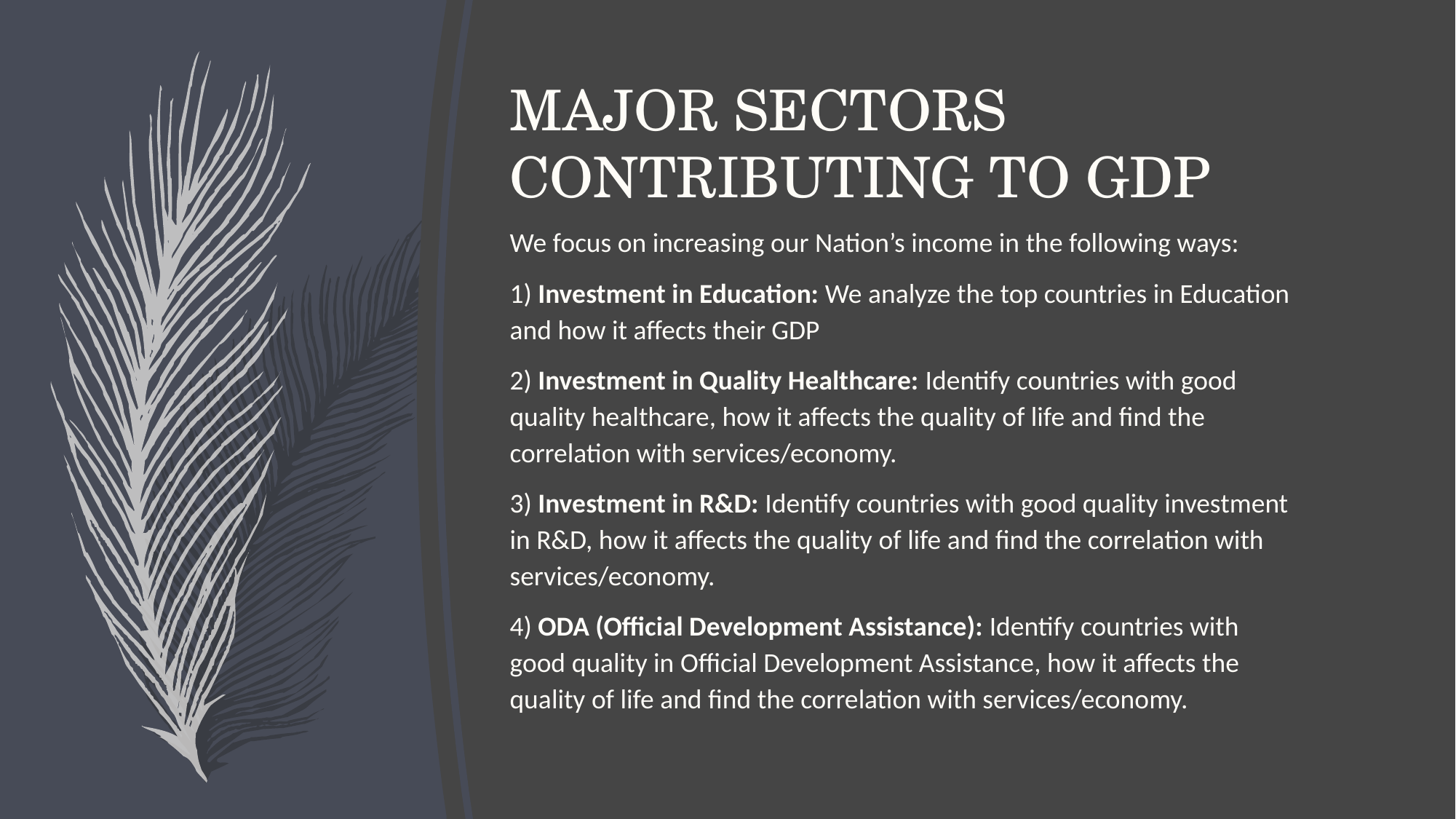

# MAJOR SECTORS CONTRIBUTING TO GDP

We focus on increasing our Nation’s income in the following ways:
1) Investment in Education: We analyze the top countries in Education and how it affects their GDP
2) Investment in Quality Healthcare: Identify countries with good quality healthcare, how it affects the quality of life and find the correlation with services/economy.
3) Investment in R&D: Identify countries with good quality investment in R&D, how it affects the quality of life and find the correlation with services/economy.
4) ODA (Official Development Assistance): Identify countries with good quality in Official Development Assistance, how it affects the quality of life and find the correlation with services/economy.